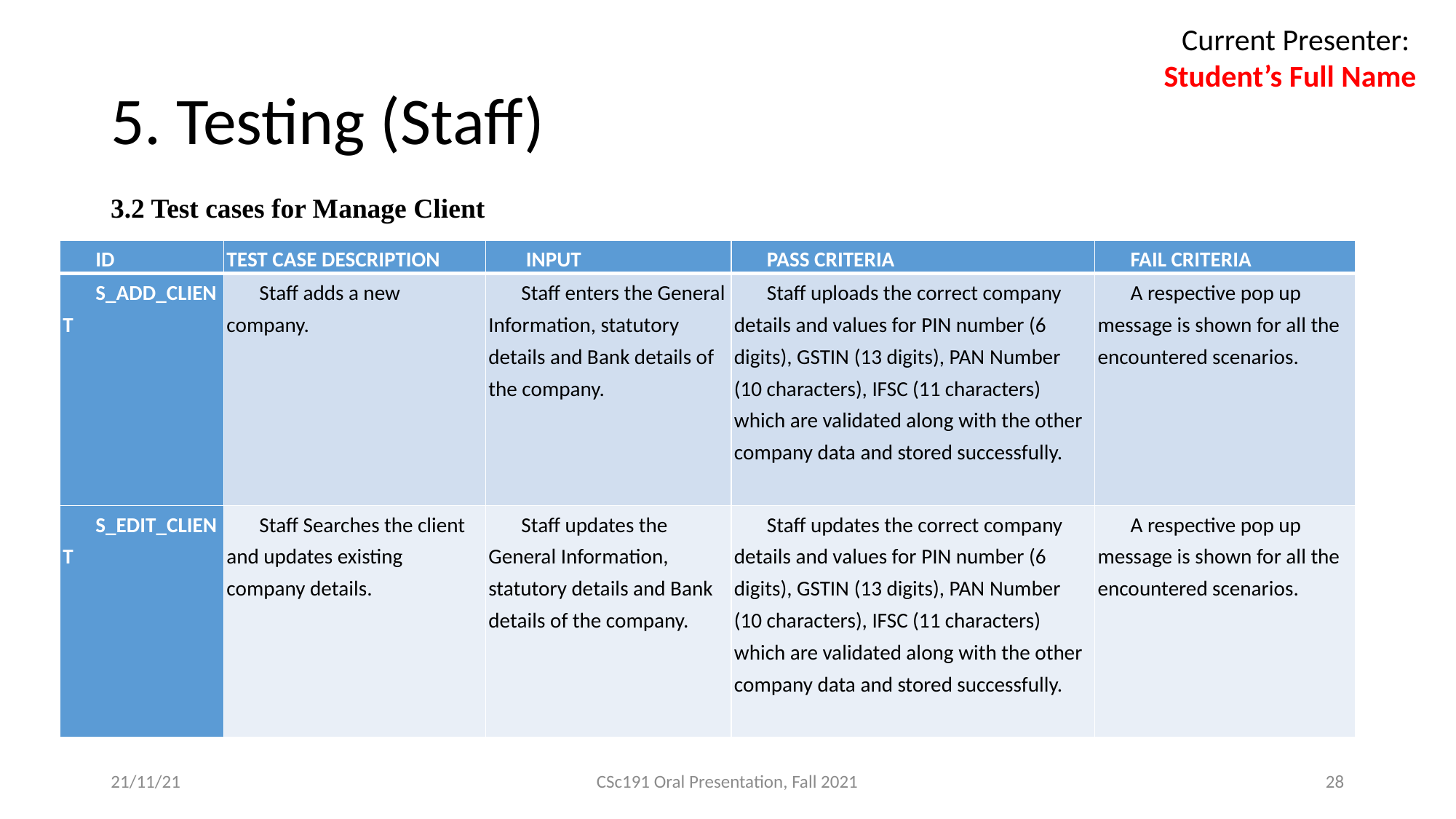

Current Presenter:
Student’s Full Name
# 5. Testing (Staff)
3.2 Test cases for Manage Client

| ID | TEST CASE DESCRIPTION | INPUT | PASS CRITERIA | FAIL CRITERIA |
| --- | --- | --- | --- | --- |
| S\_ADD\_CLIENT | Staff adds a new company. | Staff enters the General Information, statutory details and Bank details of the company. | Staff uploads the correct company details and values for PIN number (6 digits), GSTIN (13 digits), PAN Number (10 characters), IFSC (11 characters) which are validated along with the other company data and stored successfully. | A respective pop up message is shown for all the encountered scenarios. |
| S\_EDIT\_CLIENT | Staff Searches the client and updates existing company details. | Staff updates the General Information, statutory details and Bank details of the company. | Staff updates the correct company details and values for PIN number (6 digits), GSTIN (13 digits), PAN Number (10 characters), IFSC (11 characters) which are validated along with the other company data and stored successfully. | A respective pop up message is shown for all the encountered scenarios. |
21/11/21
CSc191 Oral Presentation, Fall 2021
28